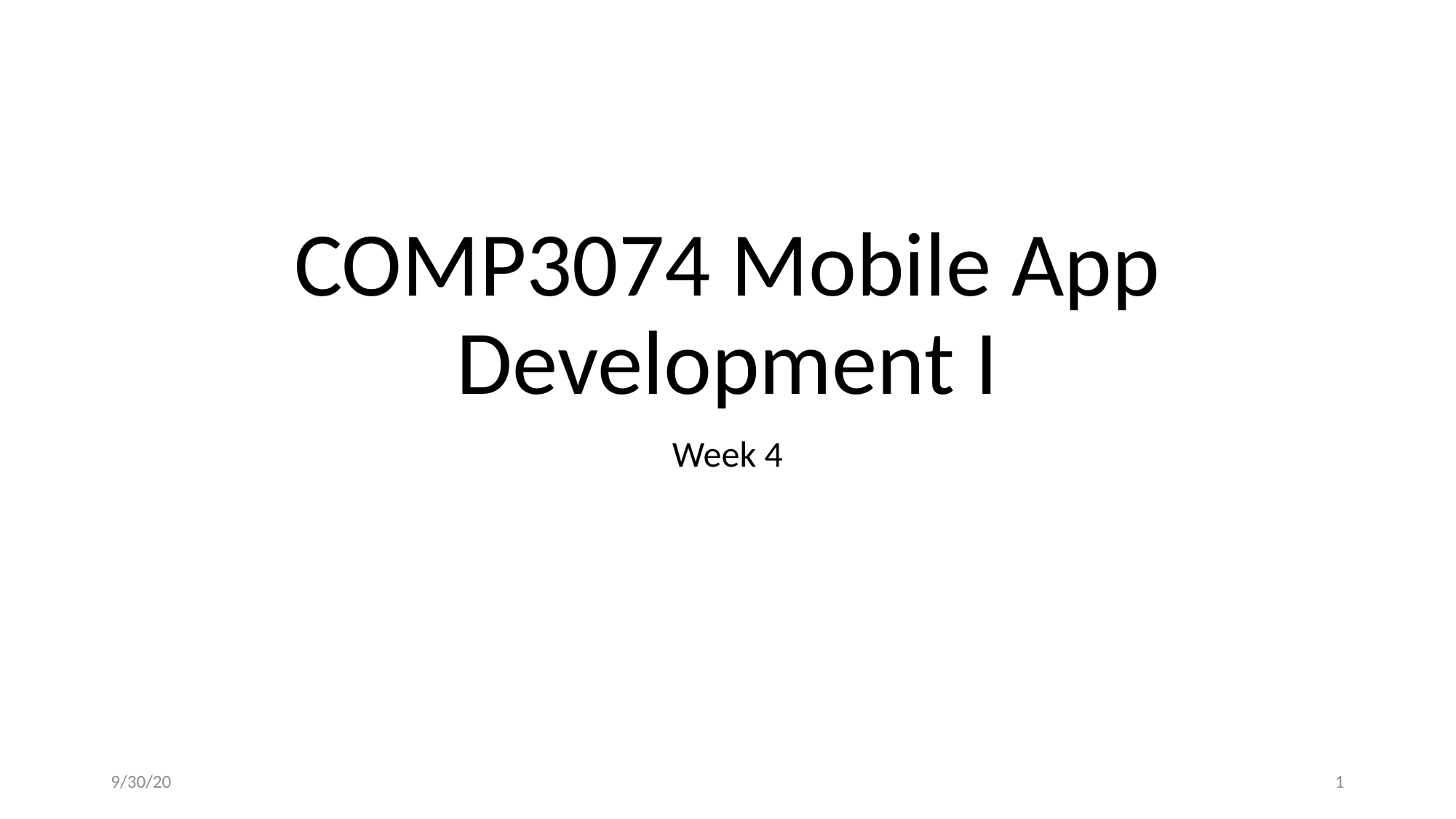

# COMP3074 Mobile App Development I
Week 4
9/30/20
1